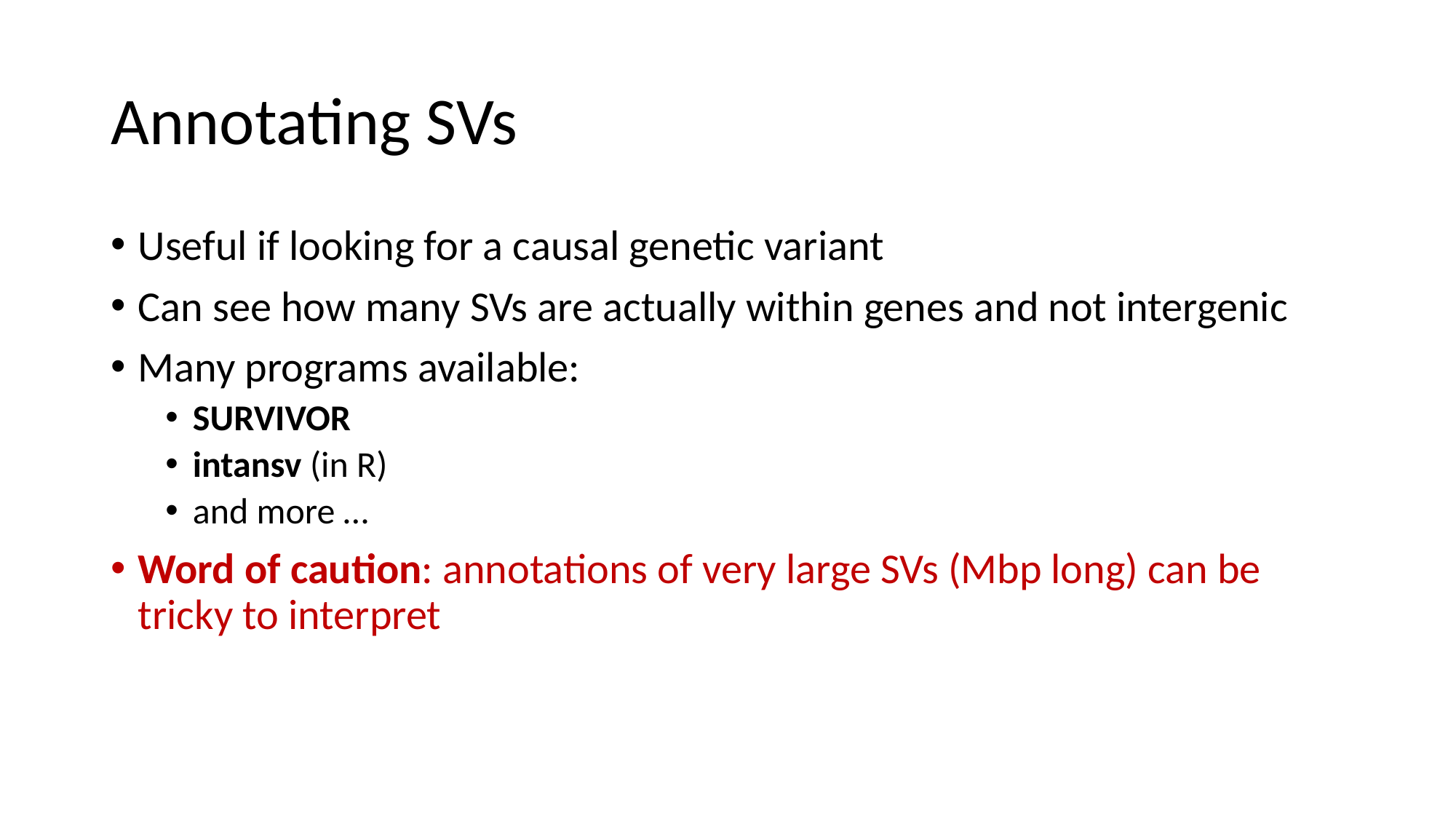

# Annotating SVs
Useful if looking for a causal genetic variant
Can see how many SVs are actually within genes and not intergenic
Many programs available:
SURVIVOR
intansv (in R)
and more …
Word of caution: annotations of very large SVs (Mbp long) can be tricky to interpret